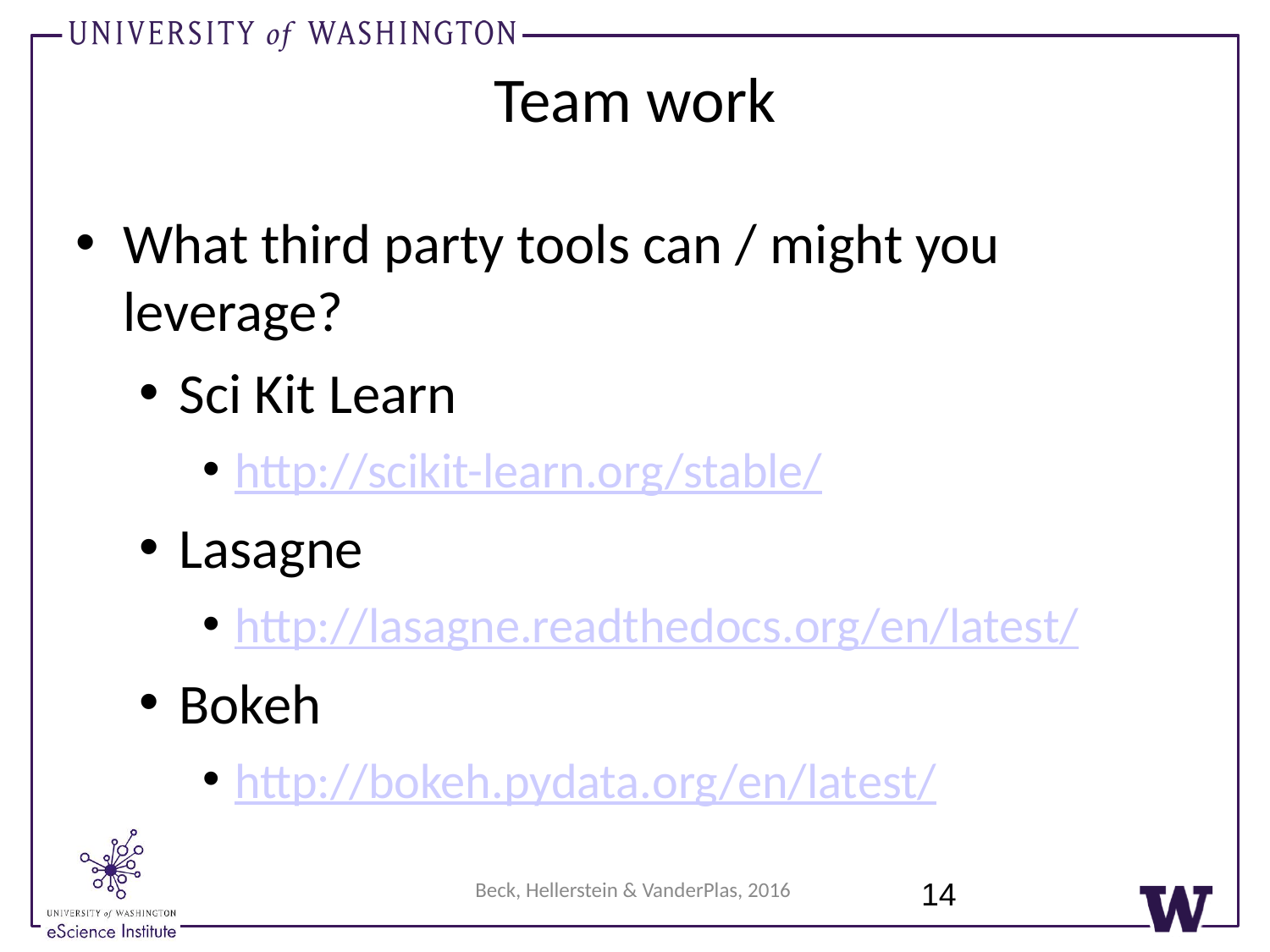

Team work
What third party tools can / might you leverage?
Sci Kit Learn
http://scikit-learn.org/stable/
Lasagne
http://lasagne.readthedocs.org/en/latest/
Bokeh
http://bokeh.pydata.org/en/latest/

14
Beck, Hellerstein & VanderPlas, 2016